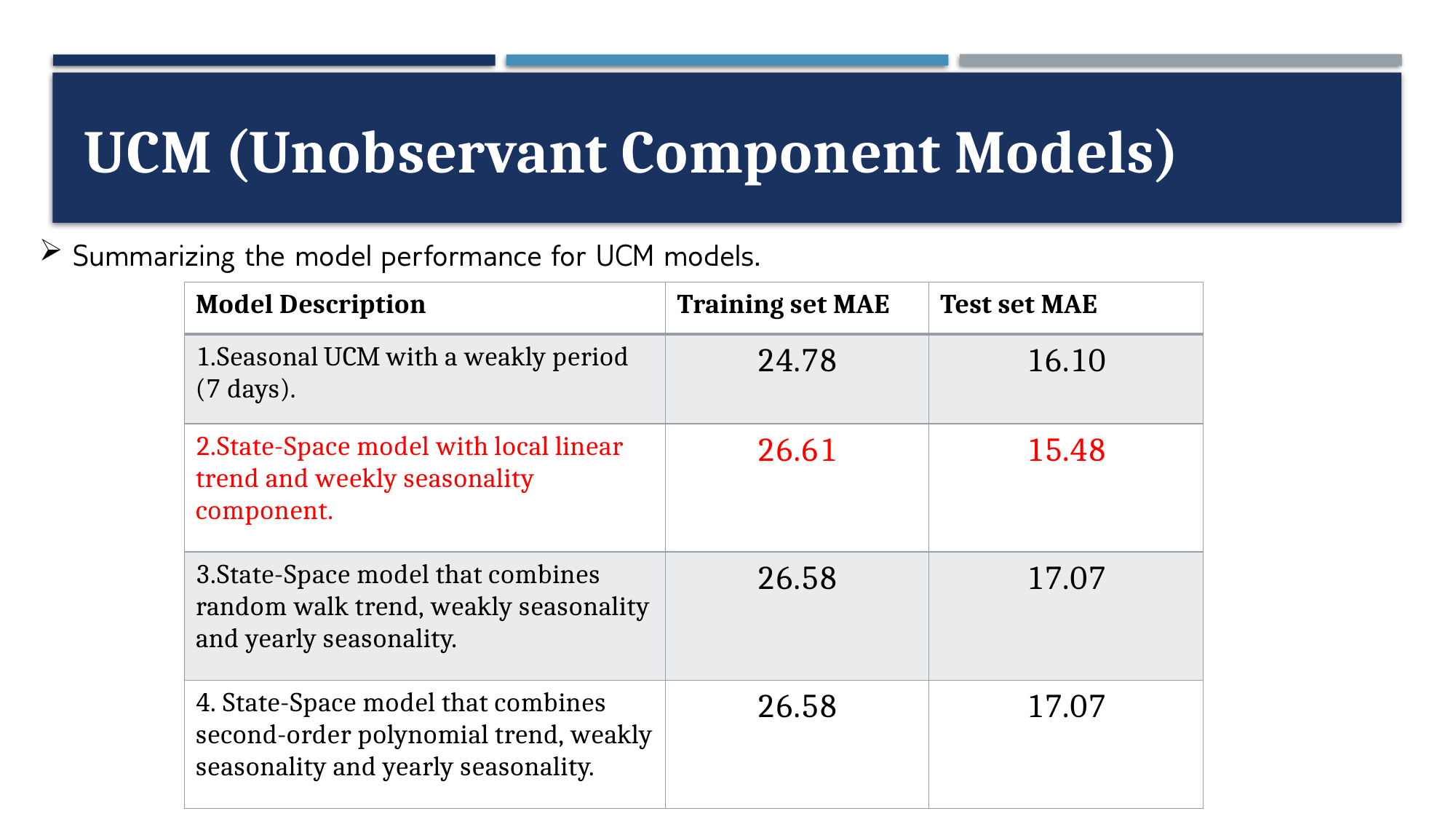

UCM (Unobservant Component Models)
Summarizing the model performance for UCM models.

| Model Description | Training set MAE | Test set MAE |
| --- | --- | --- |
| 1.Seasonal UCM with a weakly period (7 days). | 24.78 | 16.10 |
| 2.State-Space model with local linear trend and weekly seasonality component. | 26.61 | 15.48 |
| 3.State-Space model that combines random walk trend, weakly seasonality and yearly seasonality. | 26.58 | 17.07 |
| 4. State-Space model that combines second-order polynomial trend, weakly seasonality and yearly seasonality. | 26.58 | 17.07 |